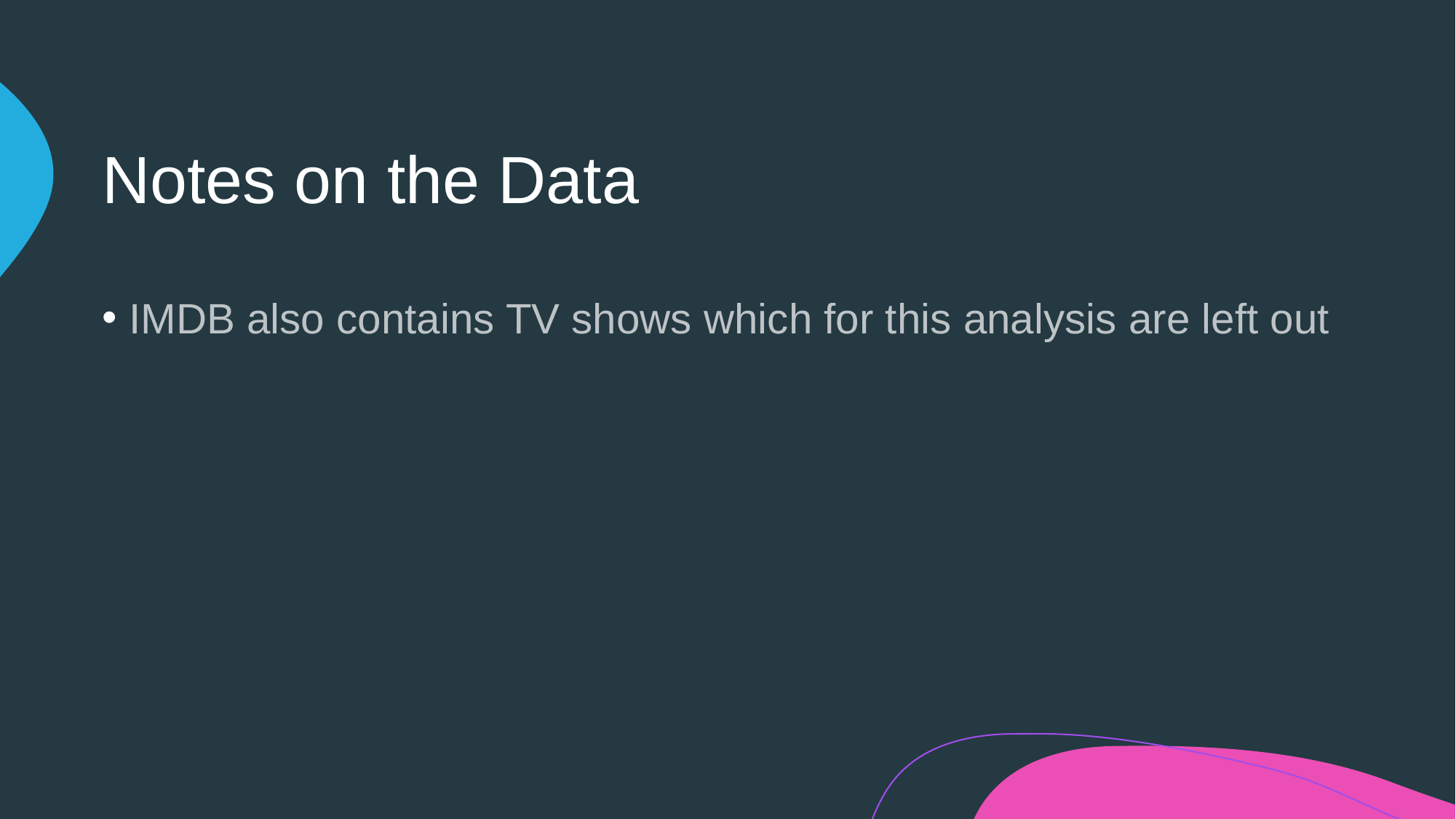

# Notes on the Data
IMDB also contains TV shows which for this analysis are left out